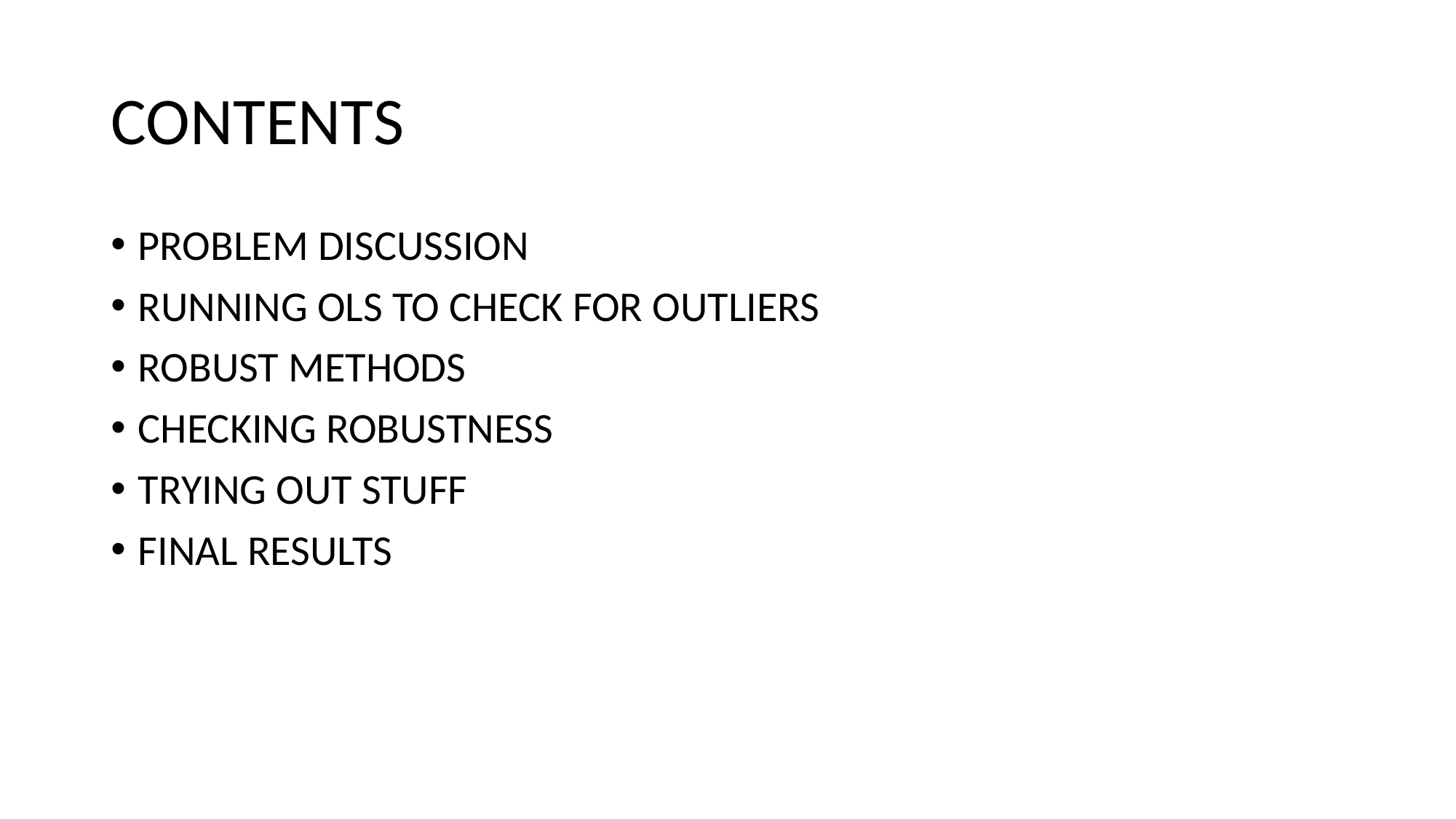

# CONTENTS
PROBLEM DISCUSSION
RUNNING OLS TO CHECK FOR OUTLIERS
ROBUST METHODS
CHECKING ROBUSTNESS
TRYING OUT STUFF
FINAL RESULTS